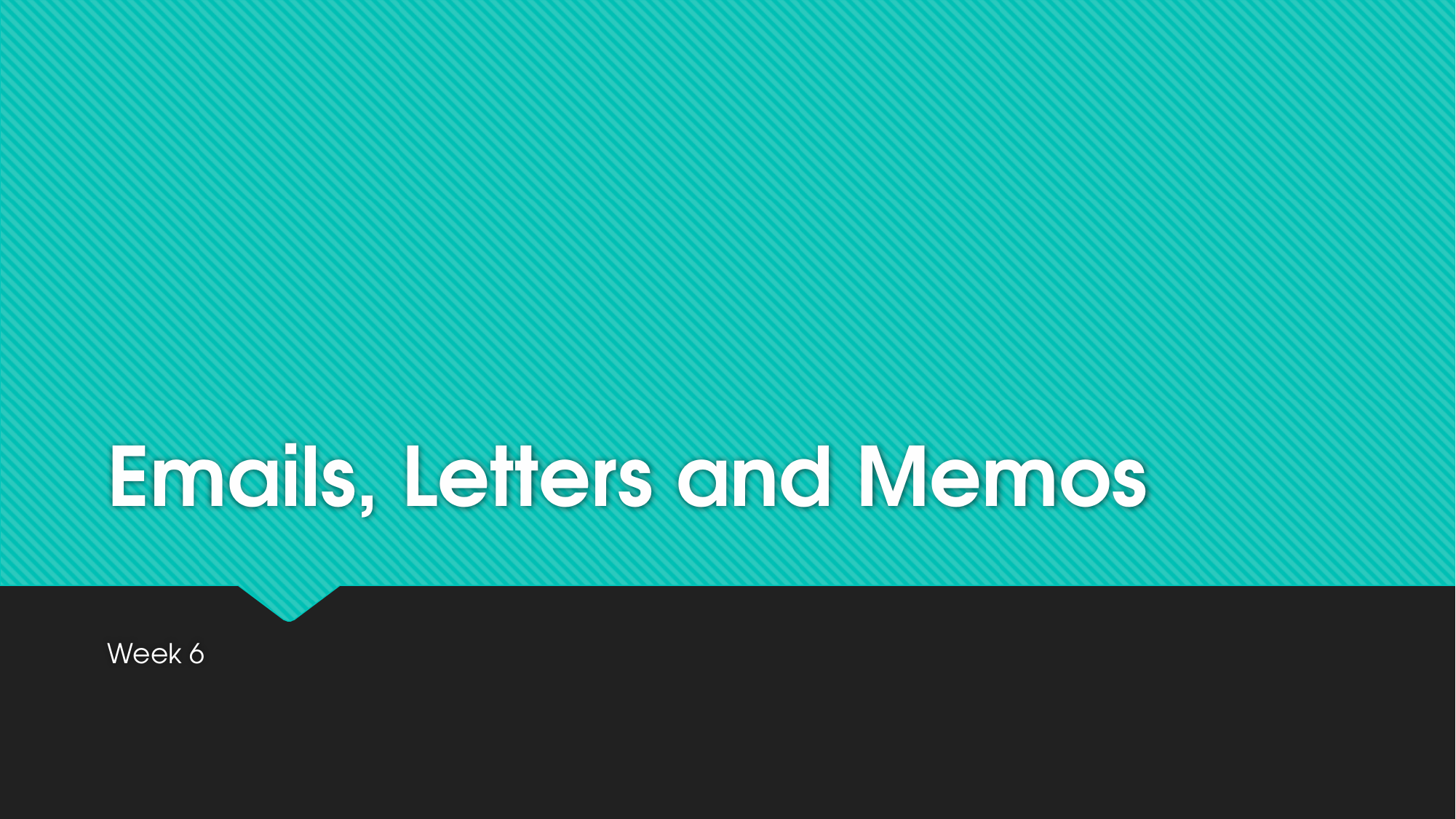

# Emails, Letters and Memos
Week 6